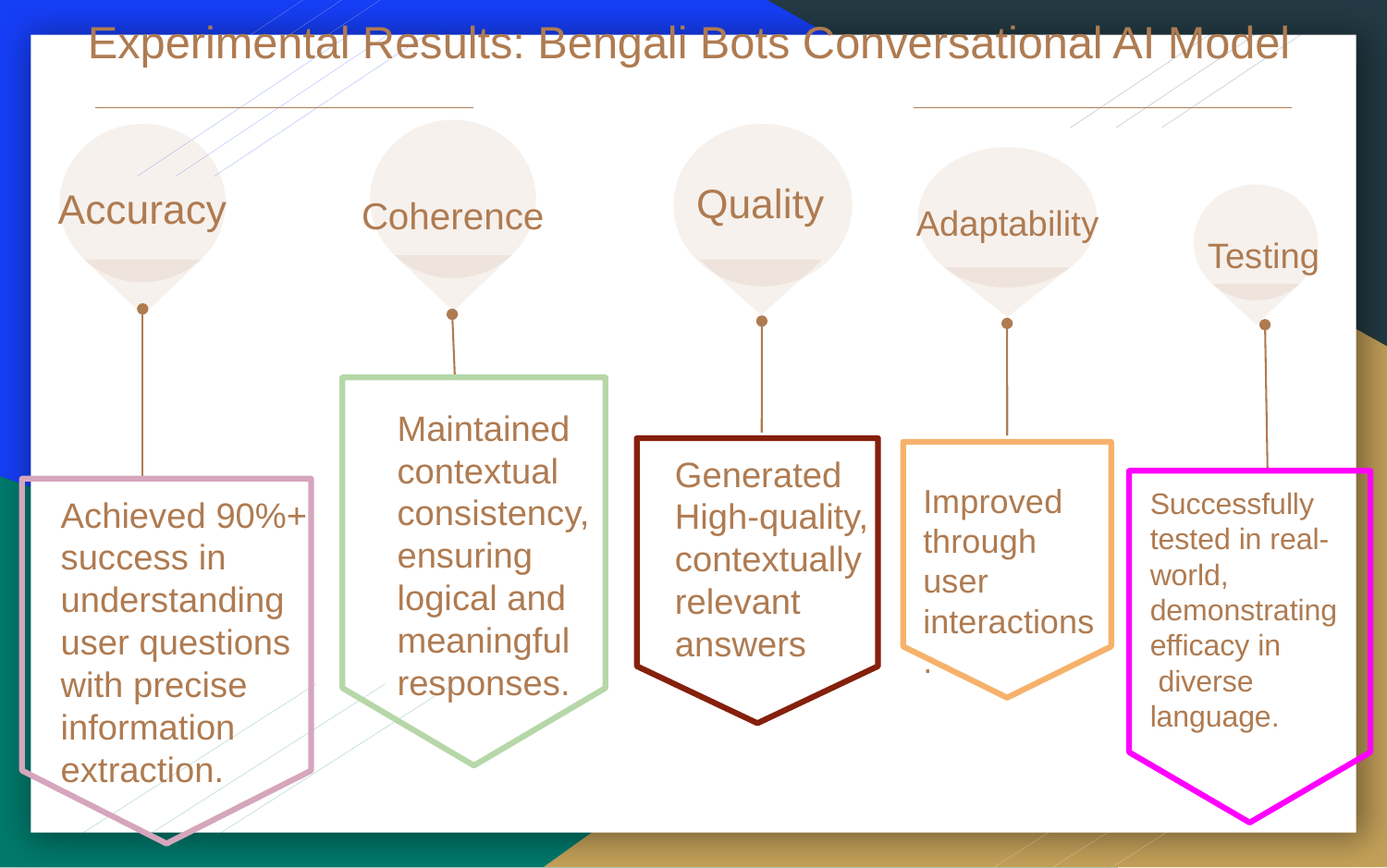

Experimental Results: Bengali Bots Conversational AI Model

Quality
Accuracy
Coherence

Adaptability

Testing

Maintained contextual consistency, ensuring logical and meaningful responses.

Generated High-quality, contextually relevant answers

Improved through user interactions.

Successfully tested in real-world,
demonstrating efficacy in
 diverse language.

Achieved 90%+ success in understanding user questions with precise information extraction.